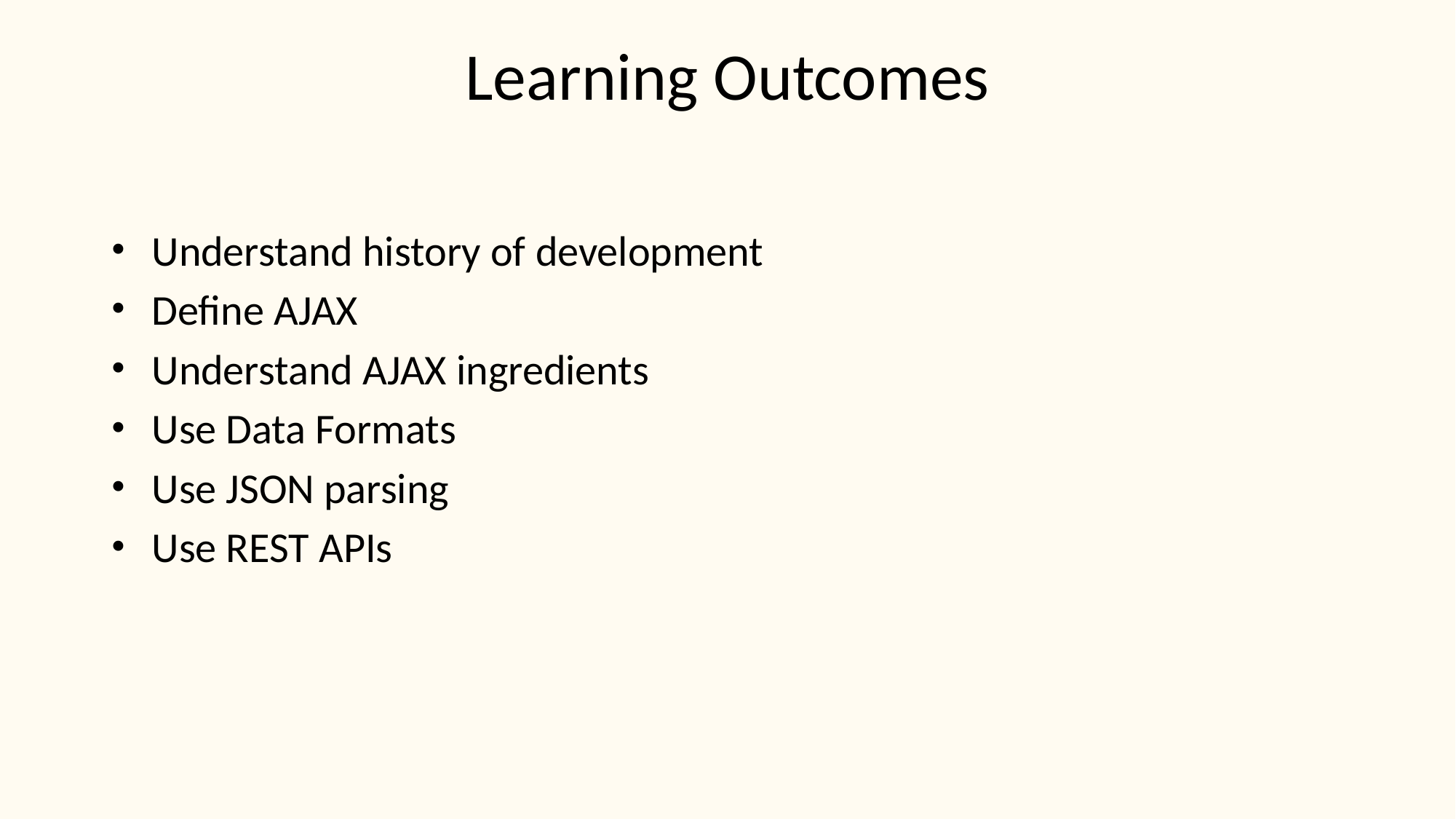

# Learning Outcomes
Understand history of development
Define AJAX
Understand AJAX ingredients
Use Data Formats
Use JSON parsing
Use REST APIs